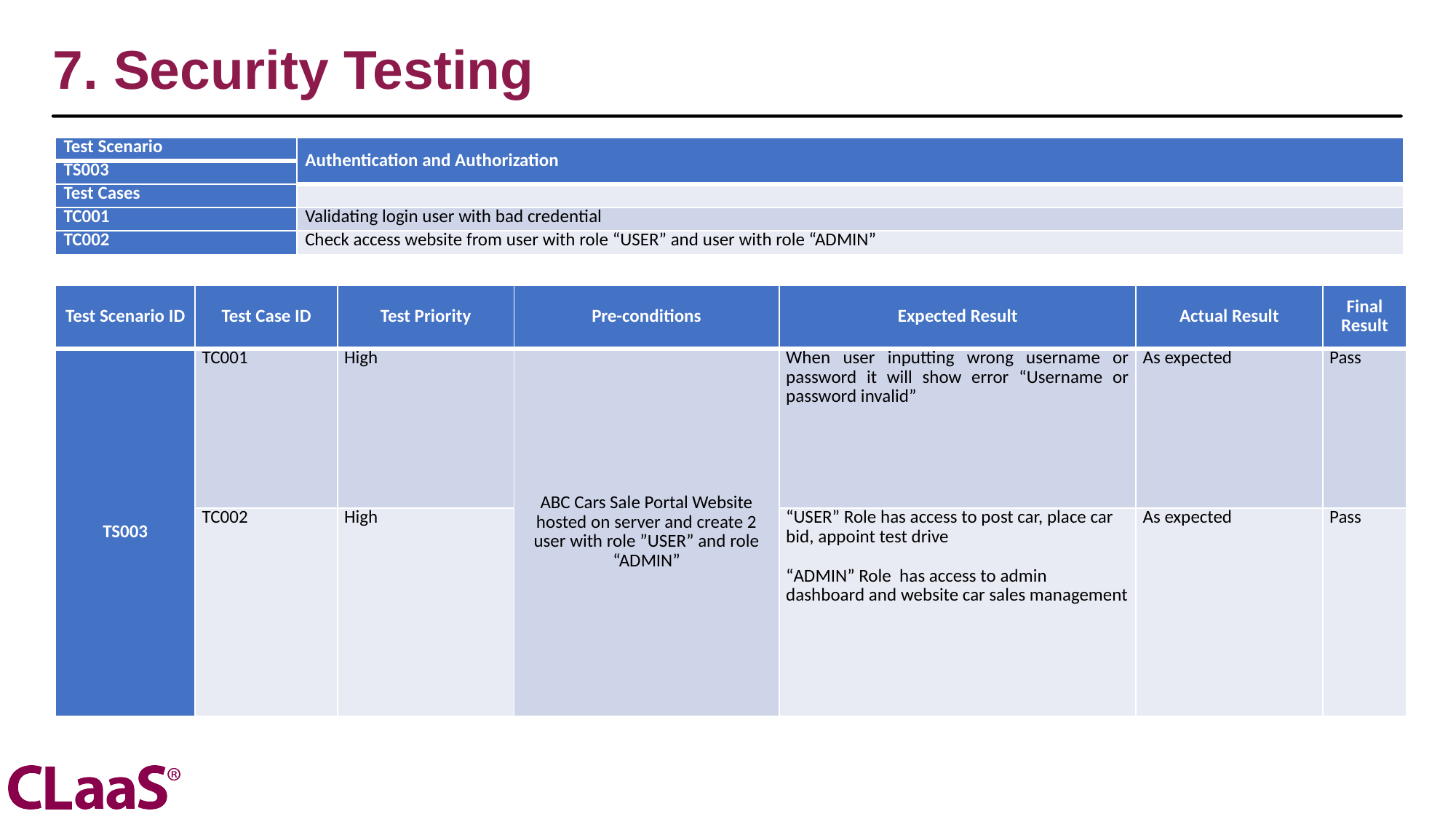

7. Security Testing
| Test Scenario | Authentication and Authorization |
| --- | --- |
| TS003 |  |
| Test Cases |  |
| TC001 | Validating login user with bad credential |
| TC002 | Check access website from user with role “USER” and user with role “ADMIN” |
| Test Scenario ID | Test Case ID | Test Priority | Pre-conditions | Expected Result | Actual Result | Final Result |
| --- | --- | --- | --- | --- | --- | --- |
| TS003 | TC001 | High | ABC Cars Sale Portal Website hosted on server and create 2 user with role ”USER” and role “ADMIN” | When user inputting wrong username or password it will show error “Username or password invalid” | As expected | Pass |
|  | TC002 | High |  | “USER” Role has access to post car, place car bid, appoint test drive “ADMIN” Role has access to admin dashboard and website car sales management | As expected | Pass |